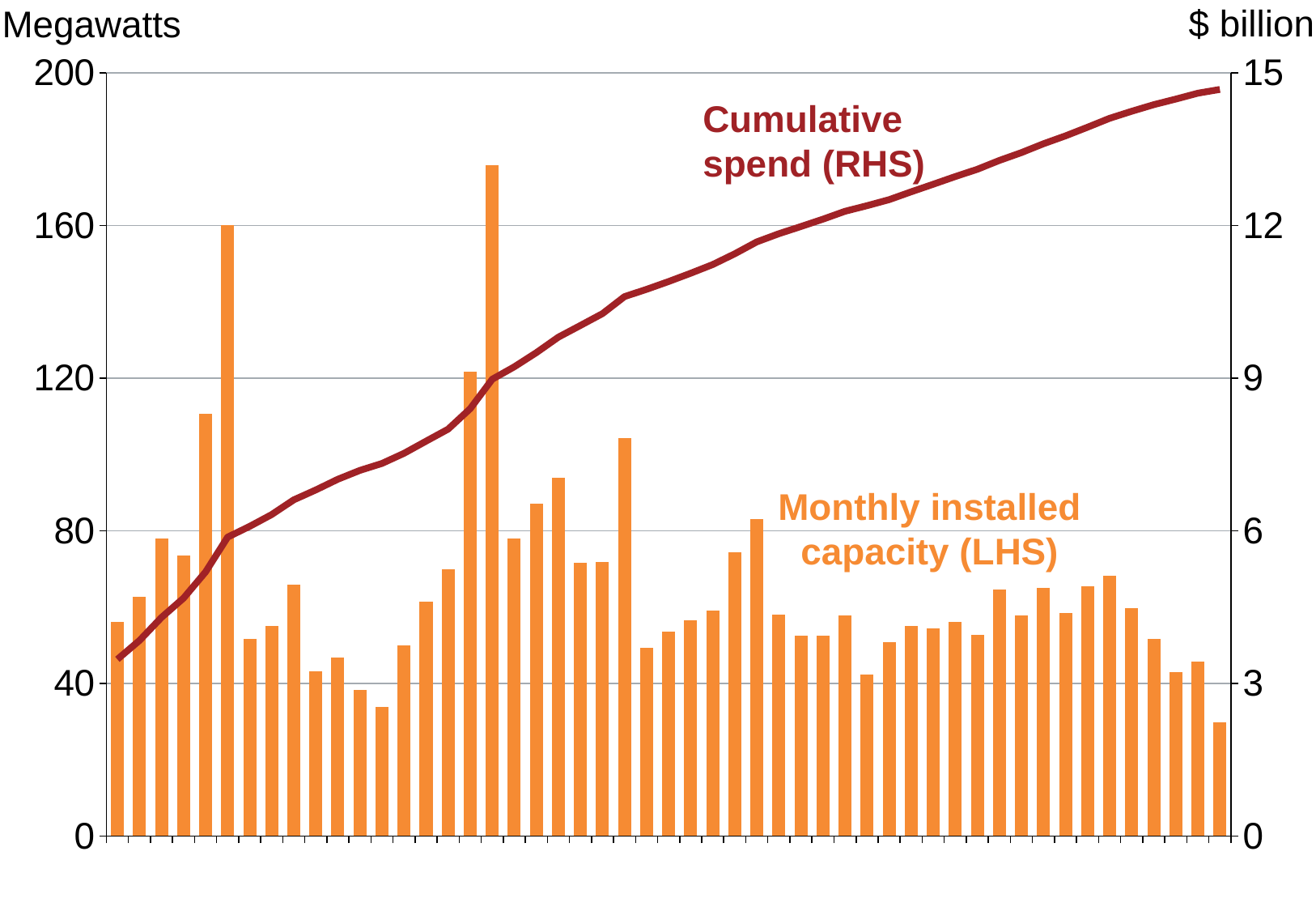

[unsupported chart]

$ billion
Megawatts
Cumulative
spend (RHS)
Monthly installed
capacity (LHS)